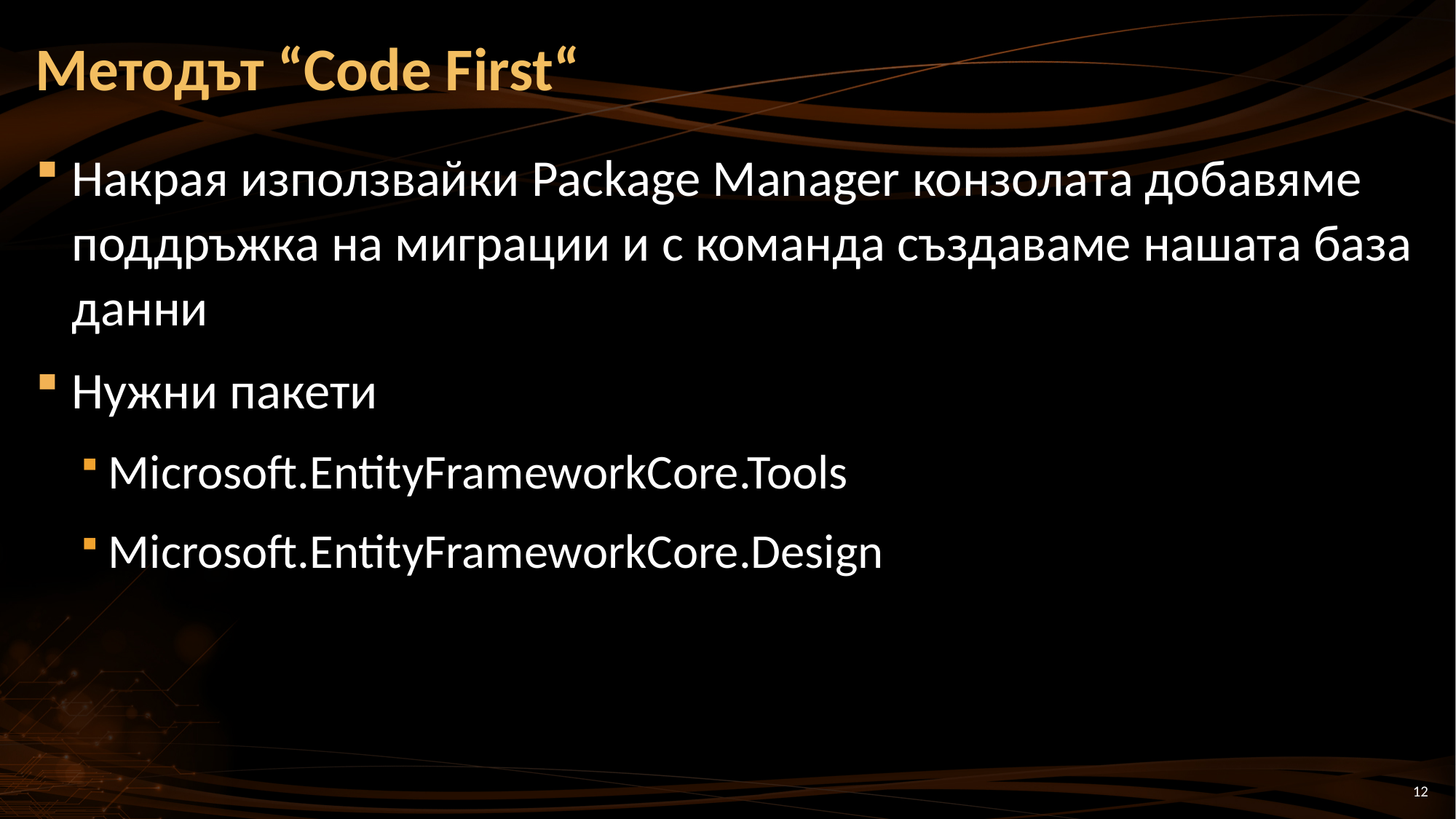

# Методът “Code First“
Накрая използвайки Package Manager конзолата добавяме поддръжка на миграции и с команда създаваме нашата база данни
Нужни пакети
Microsoft.EntityFrameworkCore.Tools
Microsoft.EntityFrameworkCore.Design

12